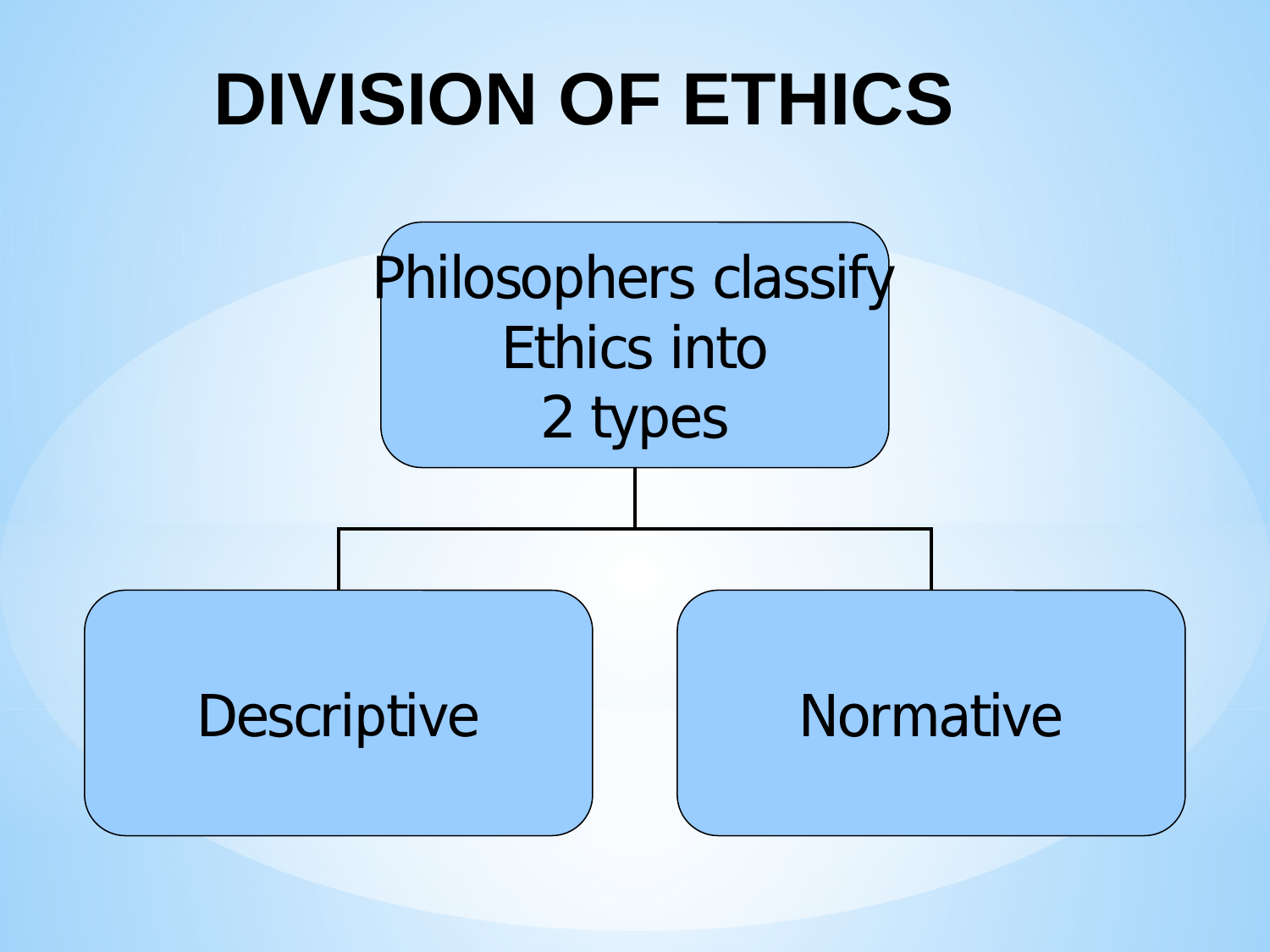

DIVISION OF ETHICS
Philosophers classify
Ethics into
2 types
Descriptive
Normative